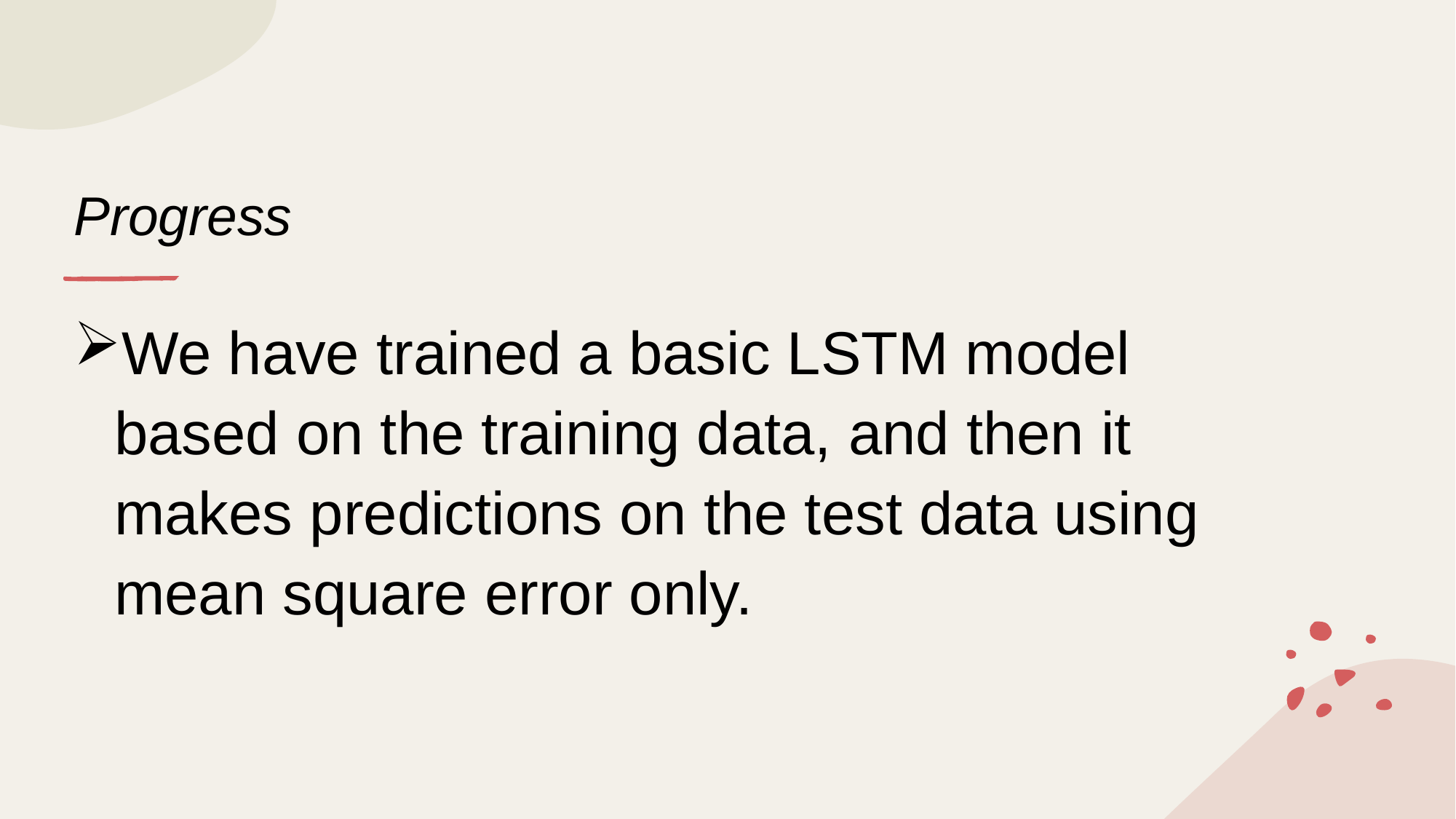

# Progress
We have trained a basic LSTM model based on the training data, and then it makes predictions on the test data using mean square error only.